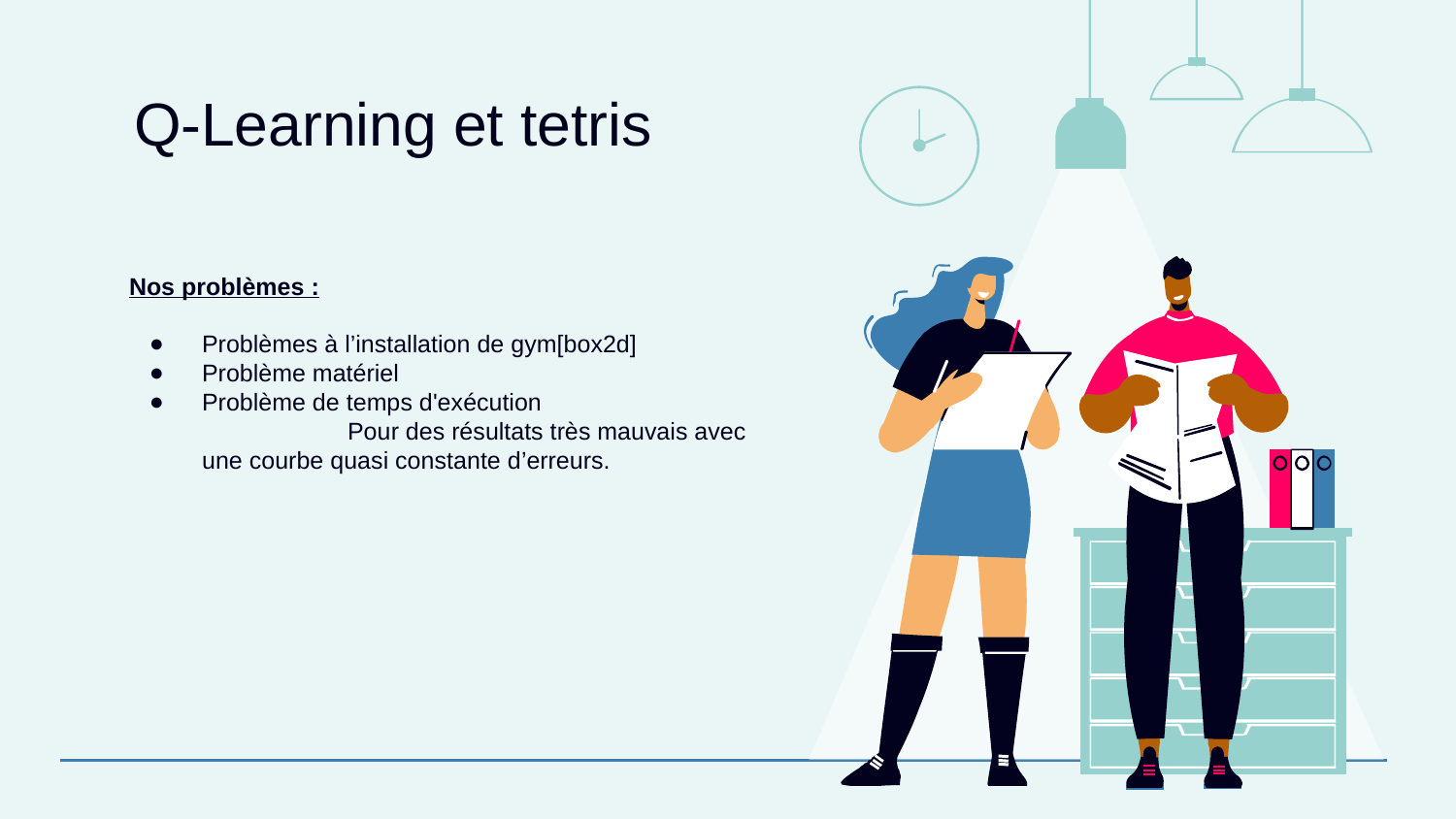

# Q-Learning et tetris

Nos problèmes :

Problèmes à l’installation de gym[box2d]
Problème matériel
Problème de temps d'exécution
	Pour des résultats très mauvais avec une courbe quasi constante d’erreurs.